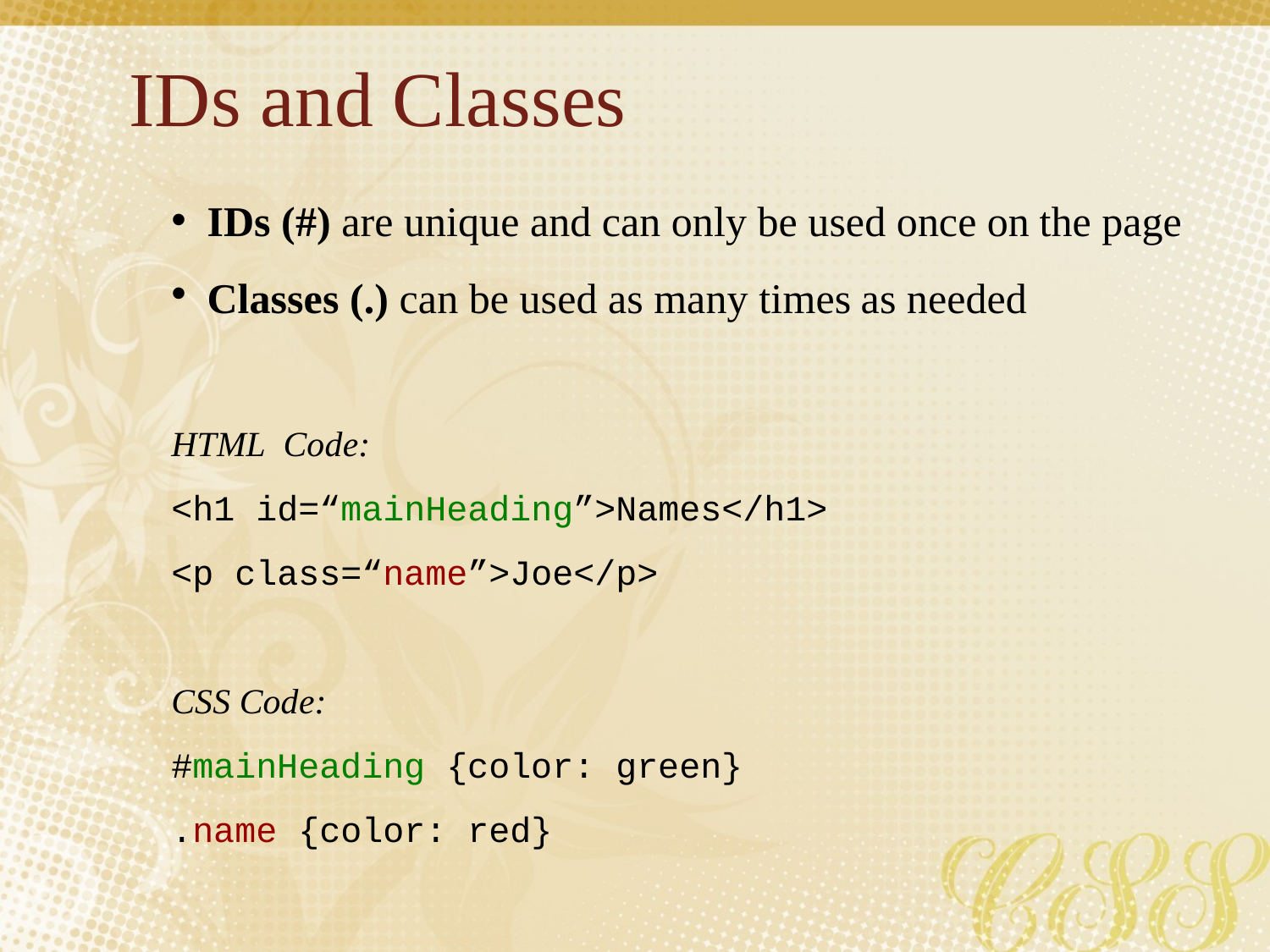

IDs and Classes
•
•
IDs (#) are unique and can only be used once on
the
page
Classes (.) can be used as many times
as
needed
HTML  Code:
<h1 id=“mainHeading”>Names</h1>
<p class=“name”>Joe</p>
CSS Code:
#mainHeading {color: green}
.name {color: red}